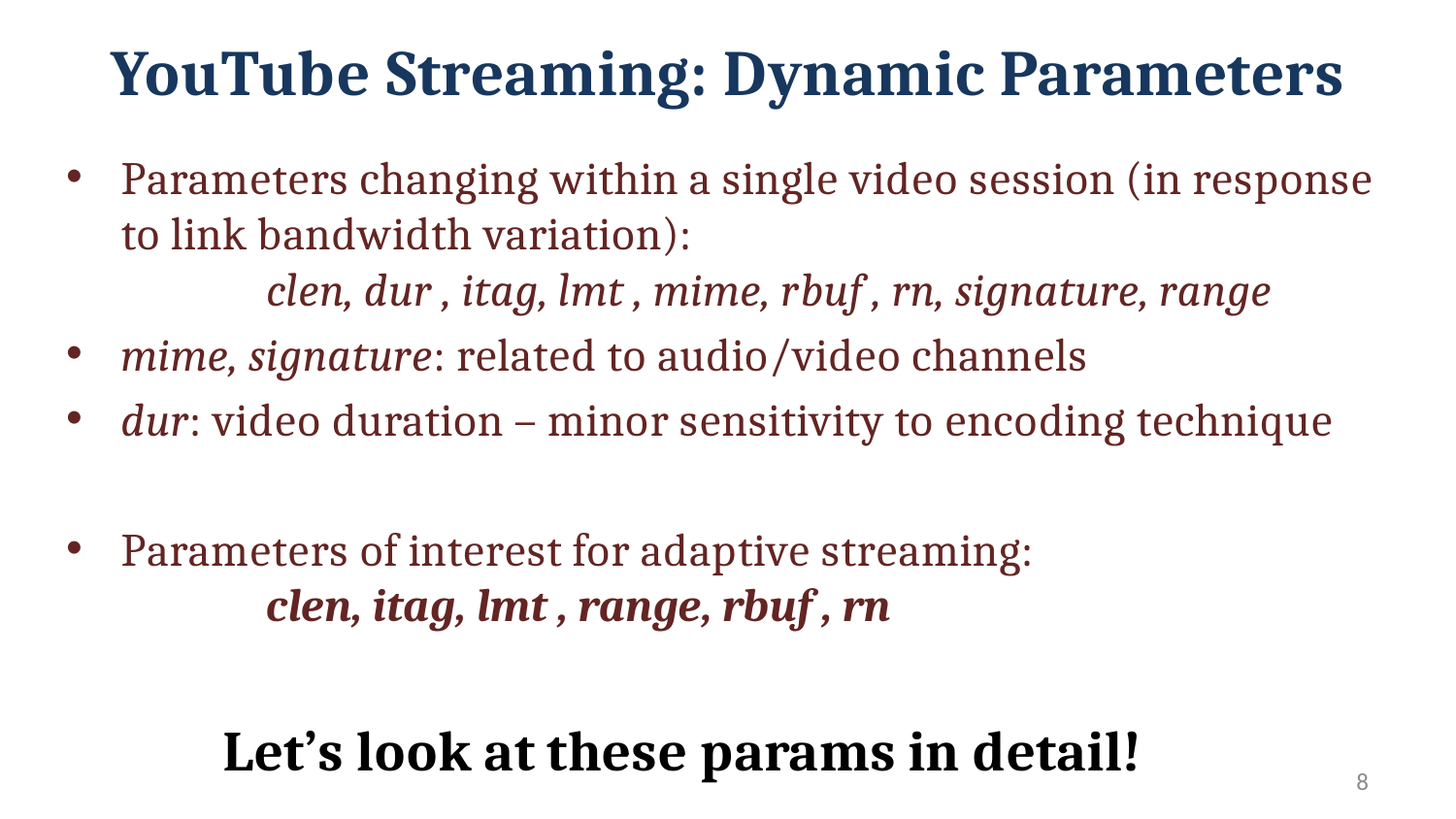

# YouTube Streaming: Dynamic Parameters
Parameters changing within a single video session (in response to link bandwidth variation):
	clen, dur , itag, lmt , mime, rbuf , rn, signature, range
mime, signature: related to audio/video channels
dur: video duration – minor sensitivity to encoding technique

Parameters of interest for adaptive streaming:
	clen, itag, lmt , range, rbuf , rn
Let’s look at these params in detail!
8